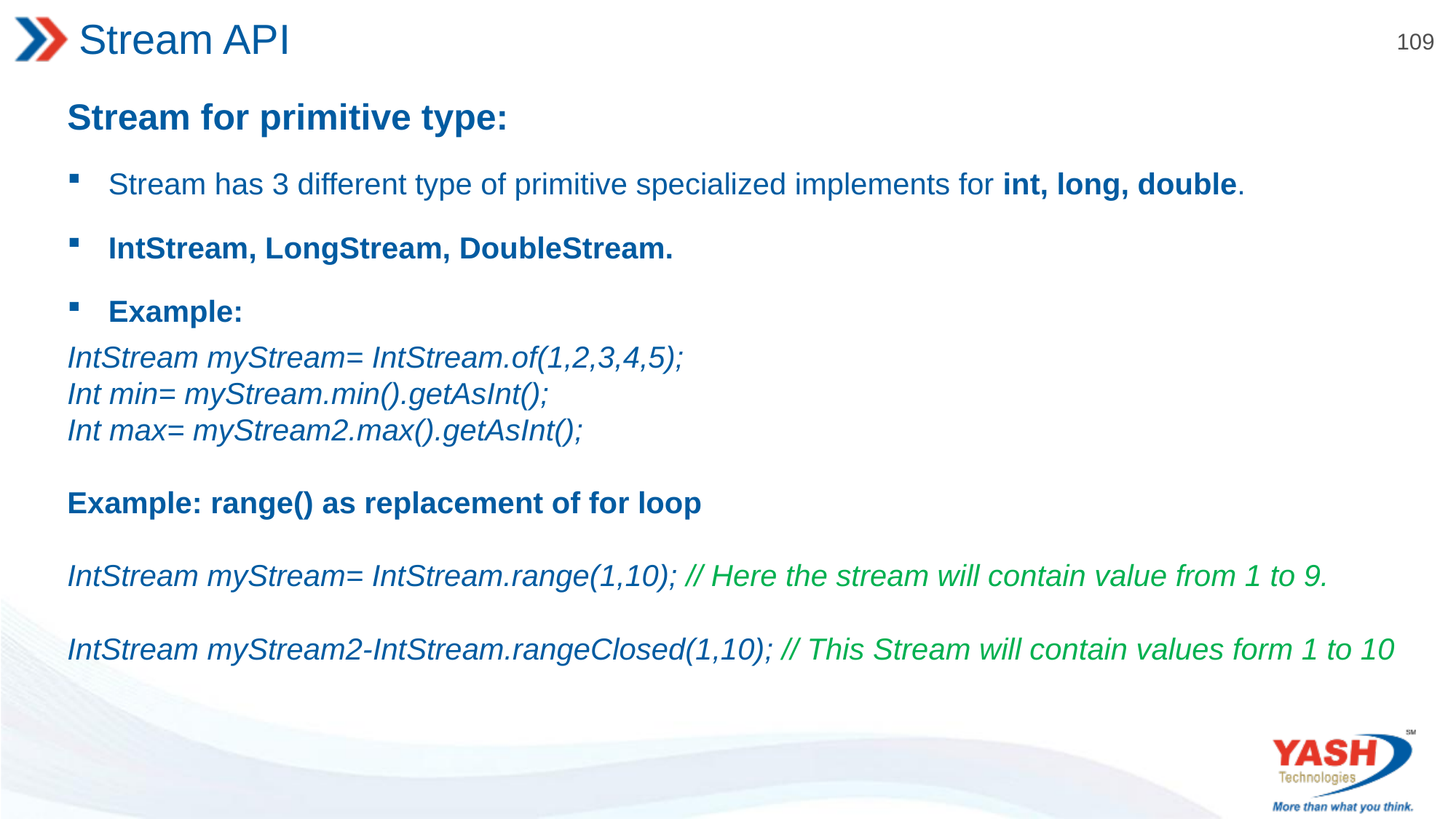

# Stream API
Stream for primitive type:
Stream has 3 different type of primitive specialized implements for int, long, double.
IntStream, LongStream, DoubleStream.
Example:
IntStream myStream= IntStream.of(1,2,3,4,5);
Int min= myStream.min().getAsInt();
Int max= myStream2.max().getAsInt();

Example: range() as replacement of for loop

IntStream myStream= IntStream.range(1,10); // Here the stream will contain value from 1 to 9.

IntStream myStream2-IntStream.rangeClosed(1,10); // This Stream will contain values form 1 to 10